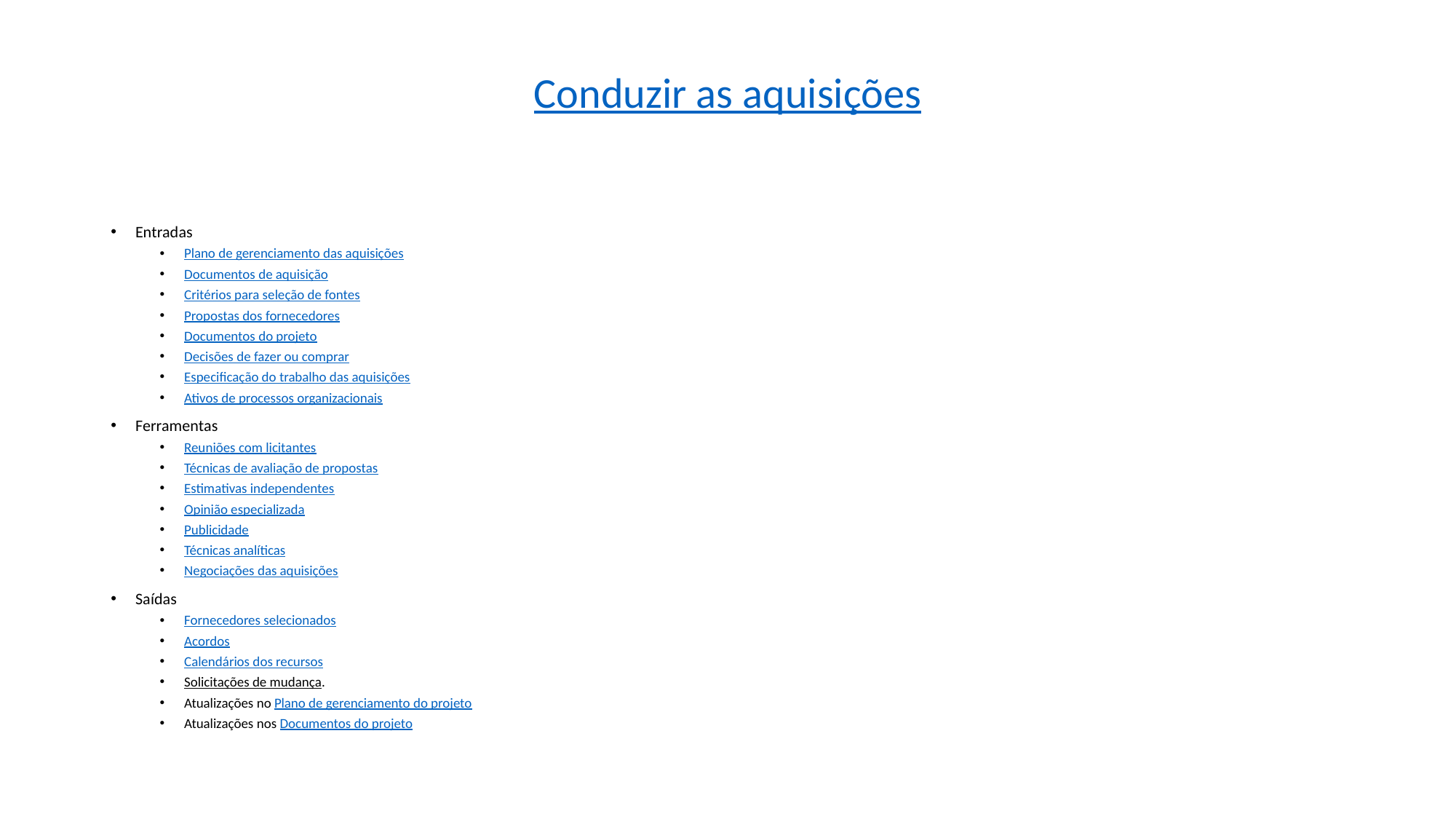

# Conduzir as aquisições
Entradas
Plano de gerenciamento das aquisições
Documentos de aquisição
Critérios para seleção de fontes
Propostas dos fornecedores
Documentos do projeto
Decisões de fazer ou comprar
Especificação do trabalho das aquisições
Ativos de processos organizacionais
Ferramentas
Reuniões com licitantes
Técnicas de avaliação de propostas
Estimativas independentes
Opinião especializada
Publicidade
Técnicas analíticas
Negociações das aquisições
Saídas
Fornecedores selecionados
Acordos
Calendários dos recursos
Solicitações de mudança.
Atualizações no Plano de gerenciamento do projeto
Atualizações nos Documentos do projeto